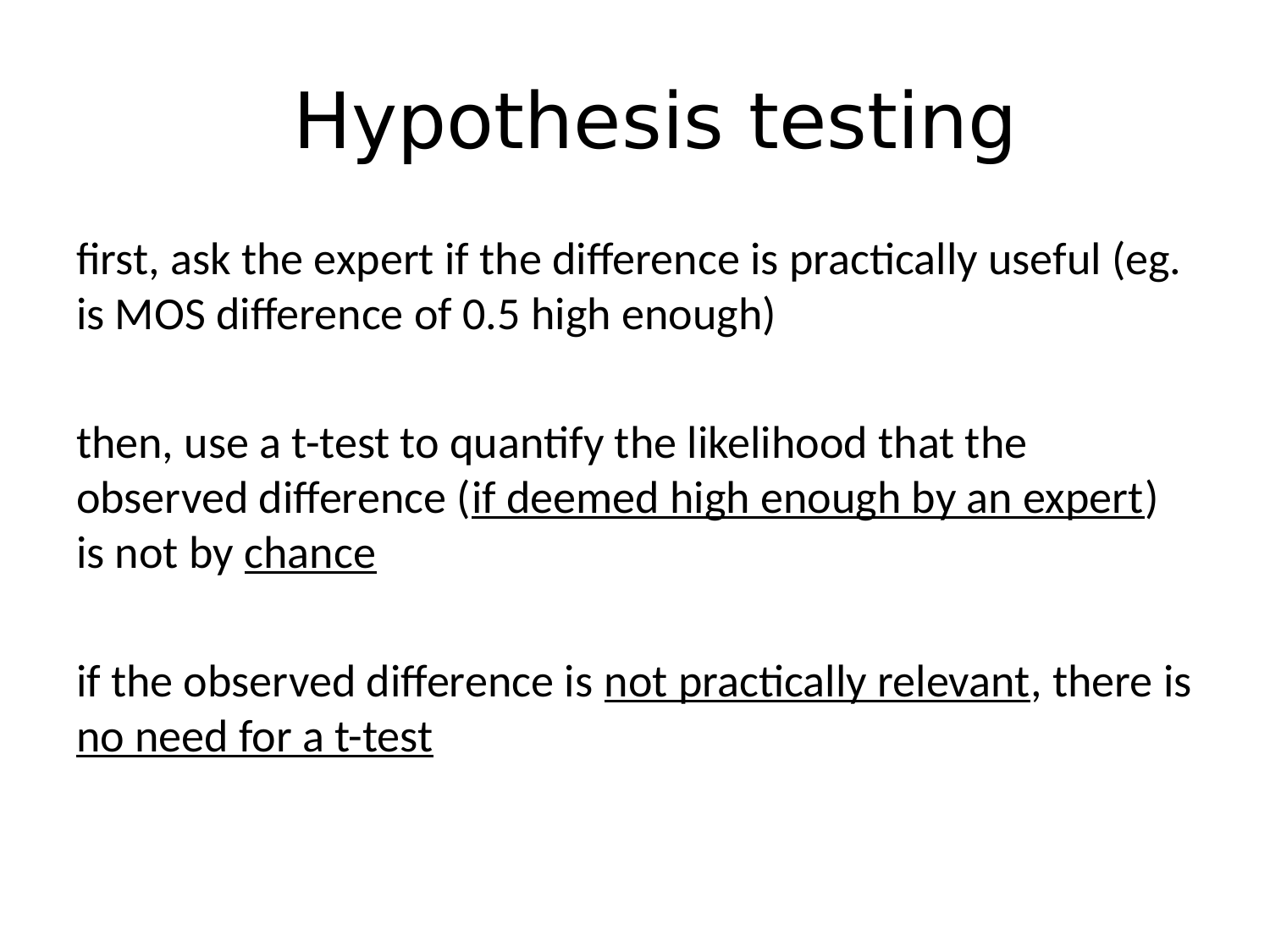

# Hypothesis testing
first, ask the expert if the difference is practically useful (eg. is MOS difference of 0.5 high enough)

then, use a t-test to quantify the likelihood that the observed difference (if deemed high enough by an expert) is not by chance

if the observed difference is not practically relevant, there is no need for a t-test